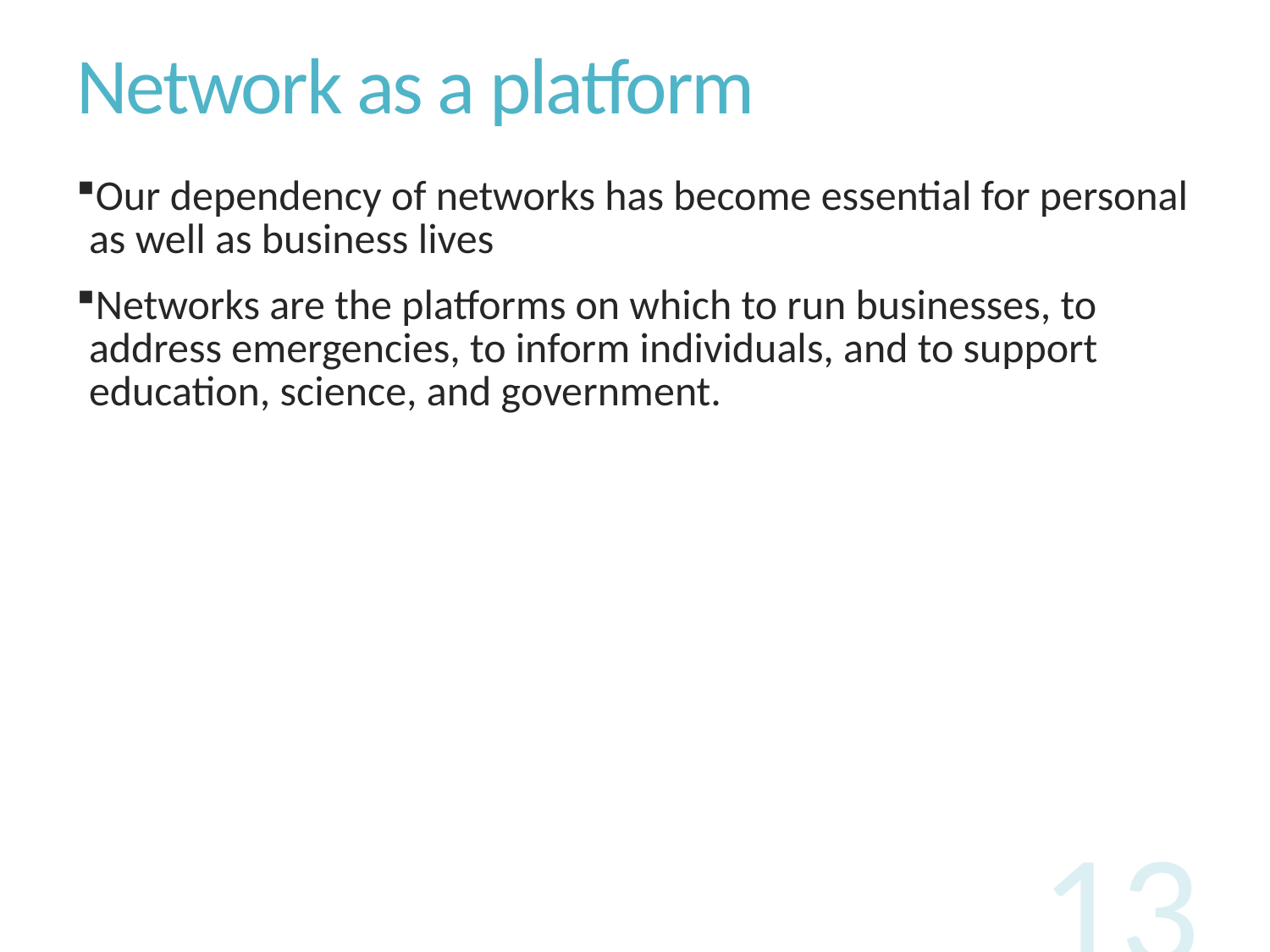

# Network as a platform
Our dependency of networks has become essential for personal as well as business lives
Networks are the platforms on which to run businesses, to address emergencies, to inform individuals, and to support education, science, and government.

13